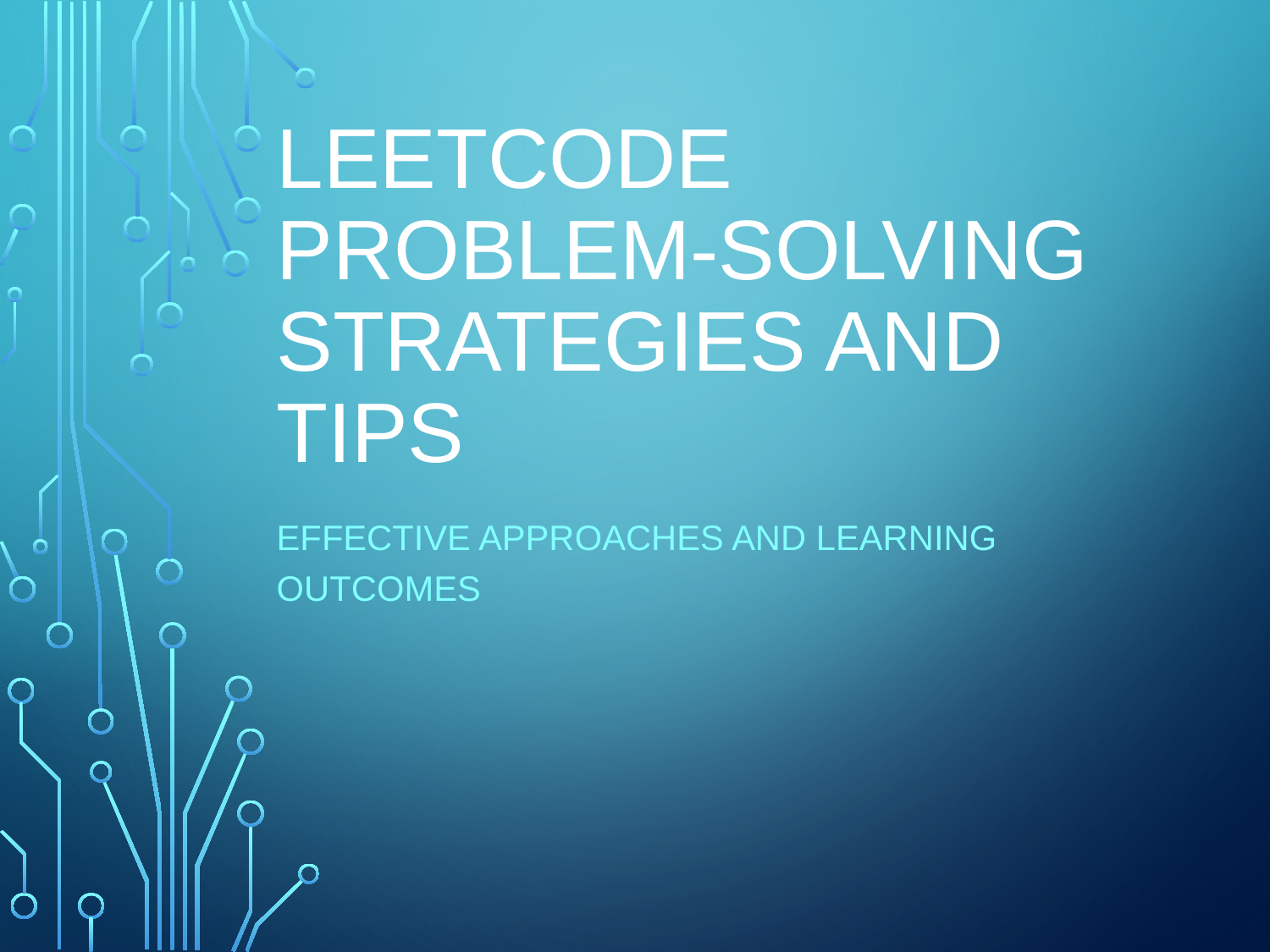

# LeetCode Problem-Solving Strategies and Tips
Effective Approaches and Learning Outcomes